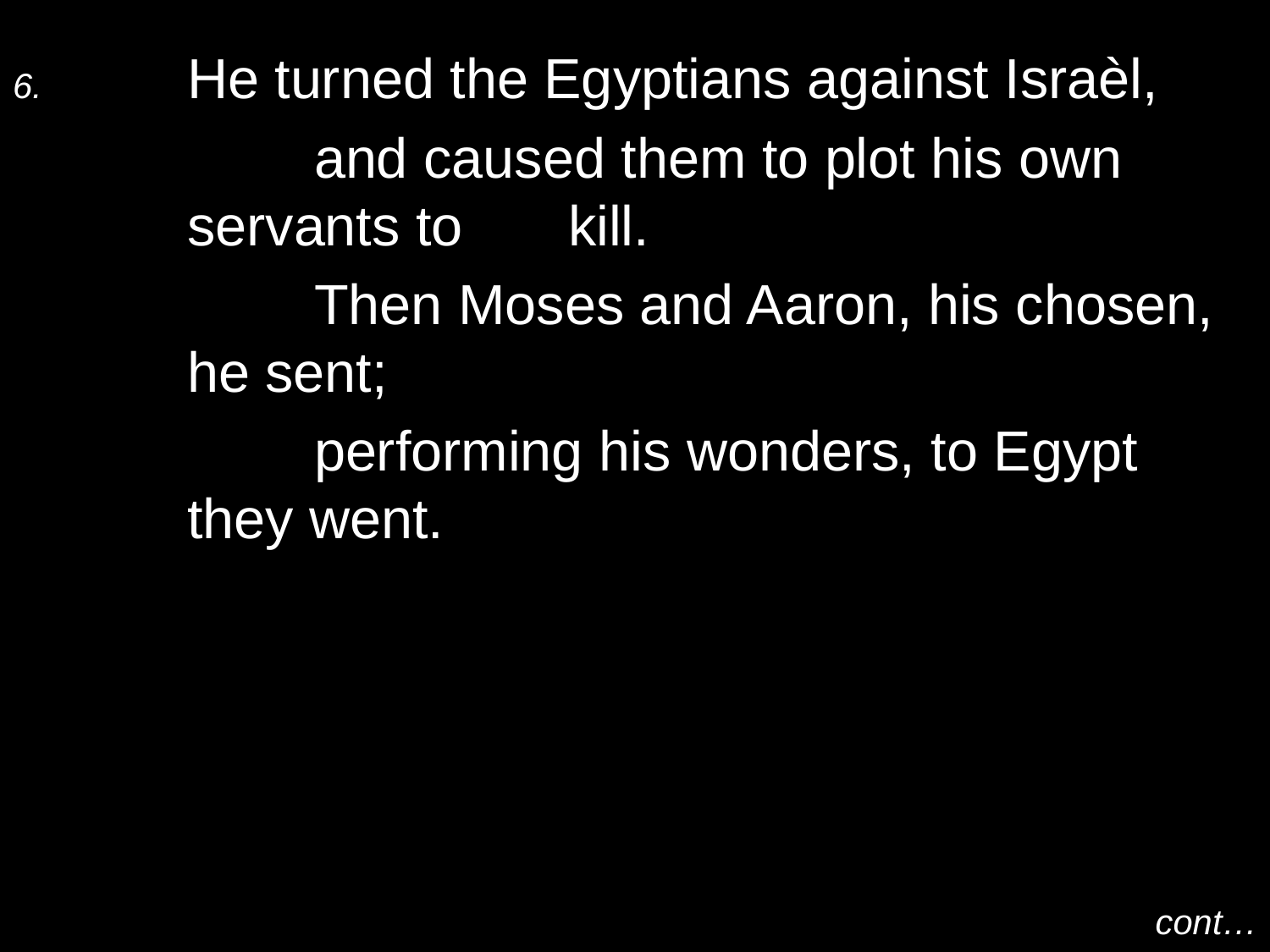

6.	He turned the Egyptians against Israèl,
		and caused them to plot his own servants to 	kill.
		Then Moses and Aaron, his chosen, he sent;
		performing his wonders, to Egypt they went.
cont…